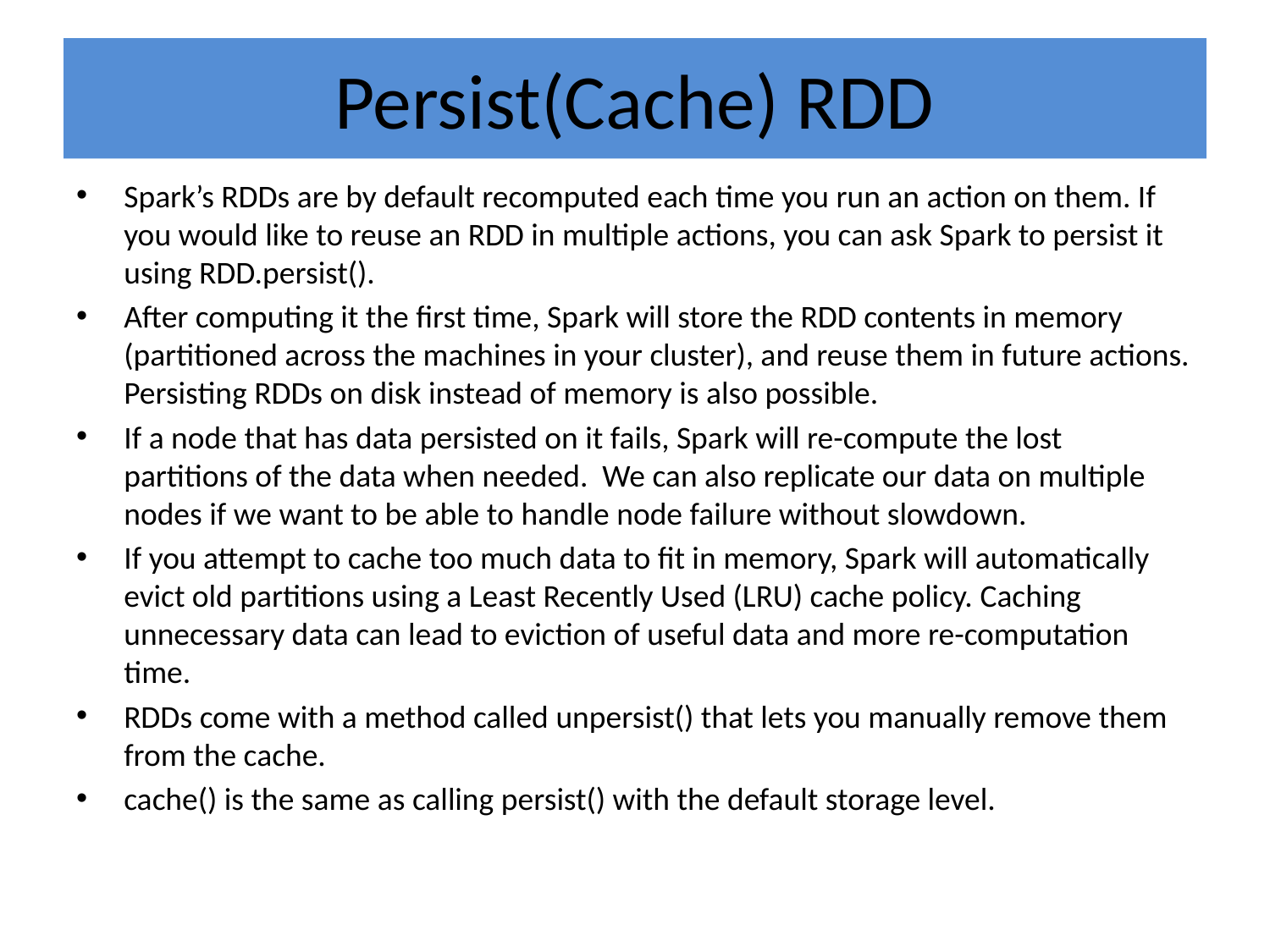

# Persist(Cache) RDD
Spark’s RDDs are by default recomputed each time you run an action on them. If you would like to reuse an RDD in multiple actions, you can ask Spark to persist it using RDD.persist().
After computing it the first time, Spark will store the RDD contents in memory (partitioned across the machines in your cluster), and reuse them in future actions. Persisting RDDs on disk instead of memory is also possible.
If a node that has data persisted on it fails, Spark will re-compute the lost partitions of the data when needed.  We can also replicate our data on multiple nodes if we want to be able to handle node failure without slowdown.
If you attempt to cache too much data to fit in memory, Spark will automatically evict old partitions using a Least Recently Used (LRU) cache policy. Caching unnecessary data can lead to eviction of useful data and more re-computation time.
RDDs come with a method called unpersist() that lets you manually remove them from the cache.
cache() is the same as calling persist() with the default storage level.